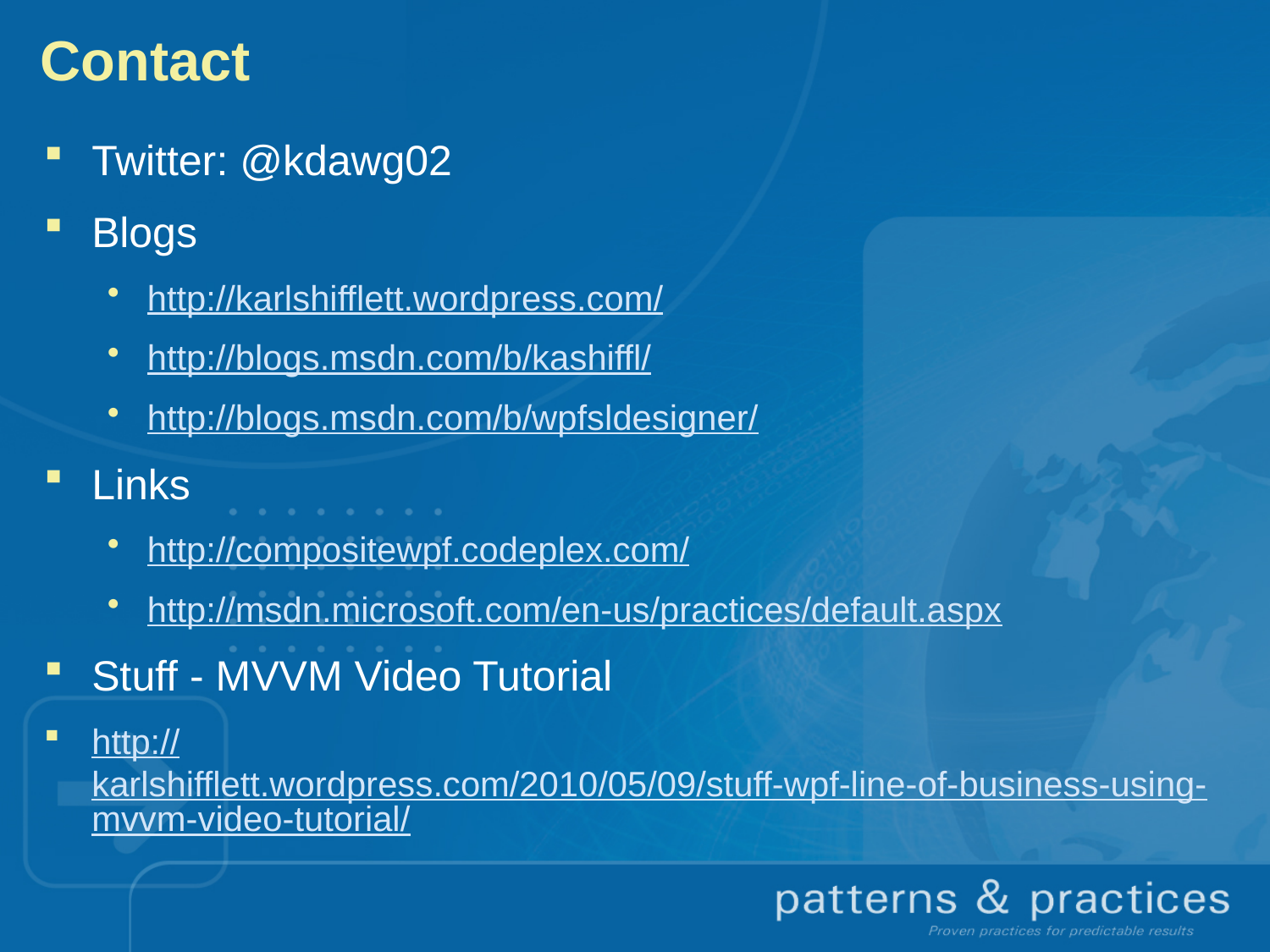

# Contact
Twitter: @kdawg02
Blogs
http://karlshifflett.wordpress.com/
http://blogs.msdn.com/b/kashiffl/
http://blogs.msdn.com/b/wpfsldesigner/
Links
http://compositewpf.codeplex.com/
http://msdn.microsoft.com/en-us/practices/default.aspx
Stuff - MVVM Video Tutorial
http://karlshifflett.wordpress.com/2010/05/09/stuff-wpf-line-of-business-using-mvvm-video-tutorial/